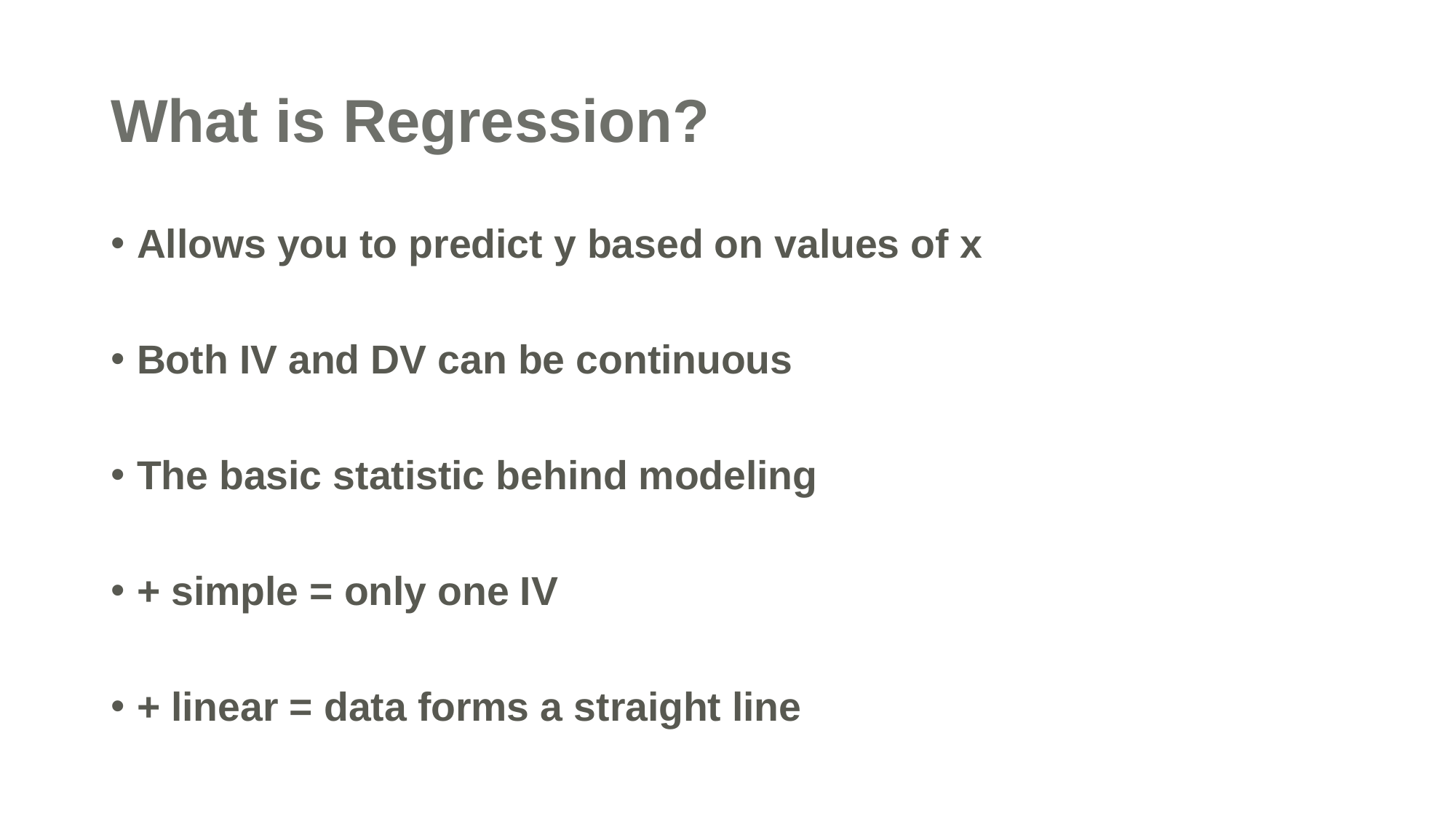

# What is Regression?
Allows you to predict y based on values of x

Both IV and DV can be continuous

The basic statistic behind modeling

+ simple = only one IV

+ linear = data forms a straight line